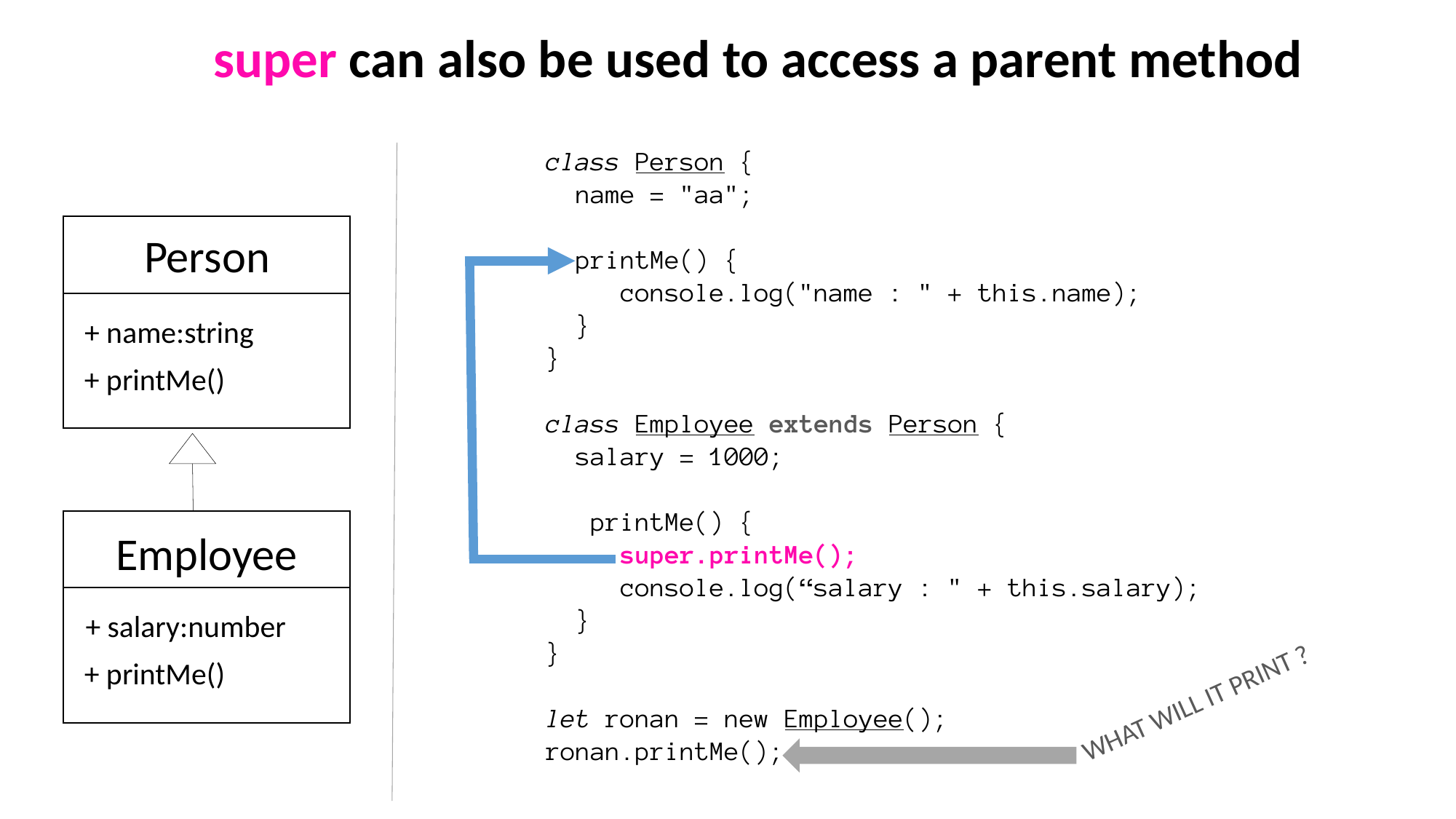

super can also be used to access a parent method
class Person {
  name = "aa";

  printMe() {
     console.log("name : " + this.name);
  }
}
class Employee extends Person {
  salary = 1000;

   printMe() {
     super.printMe();
     console.log(“salary : " + this.salary);
  }
}
let ronan = new Employee();
ronan.printMe();

Person

+ name:string
+ printMe()

Employee

+ salary:number
+ printMe()
WHAT WILL IT PRINT ?